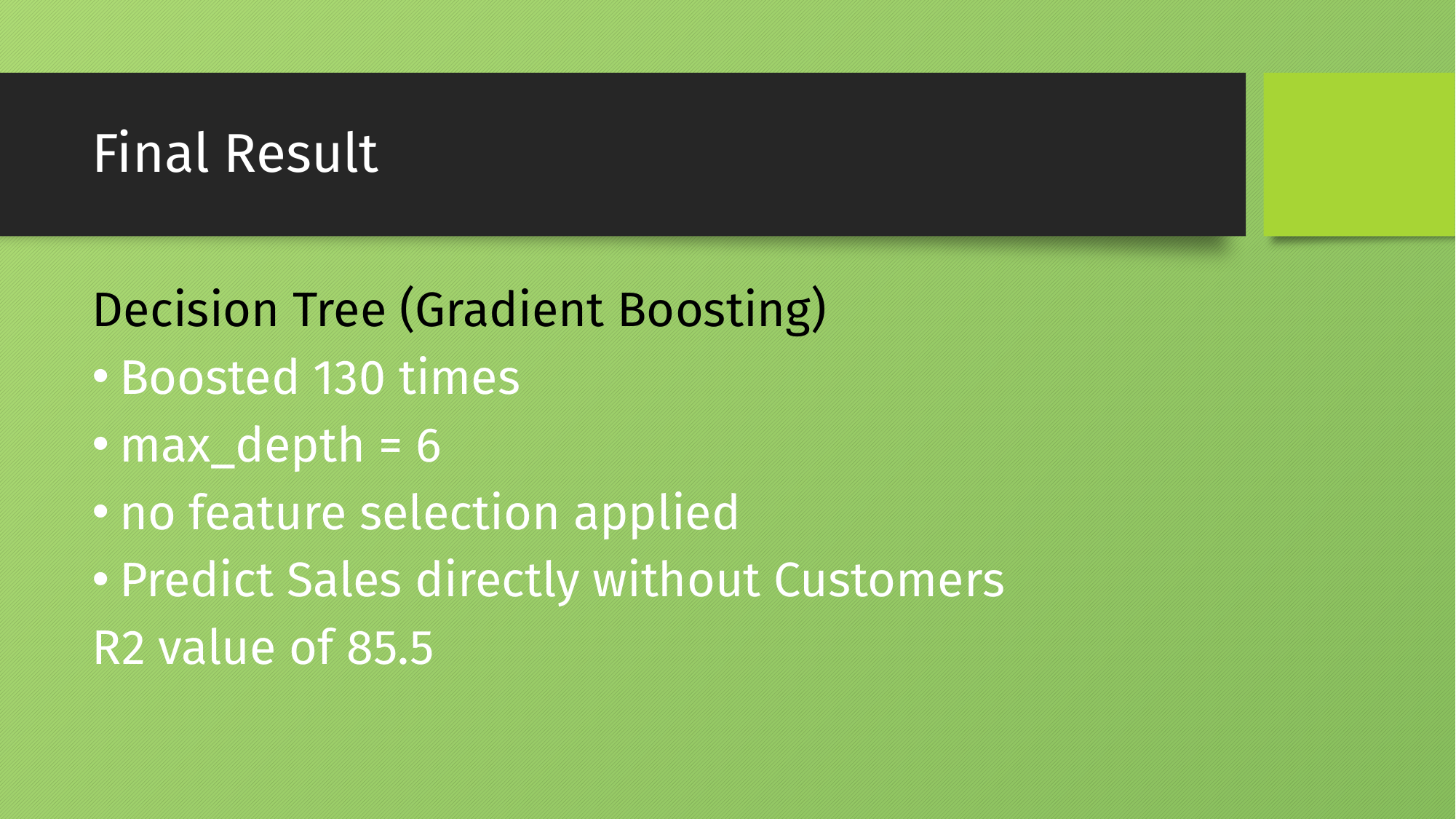

# Final Result
Decision Tree (Gradient Boosting)
Boosted 130 times
max_depth = 6
no feature selection applied
Predict Sales directly without Customers
R2 value of 85.5